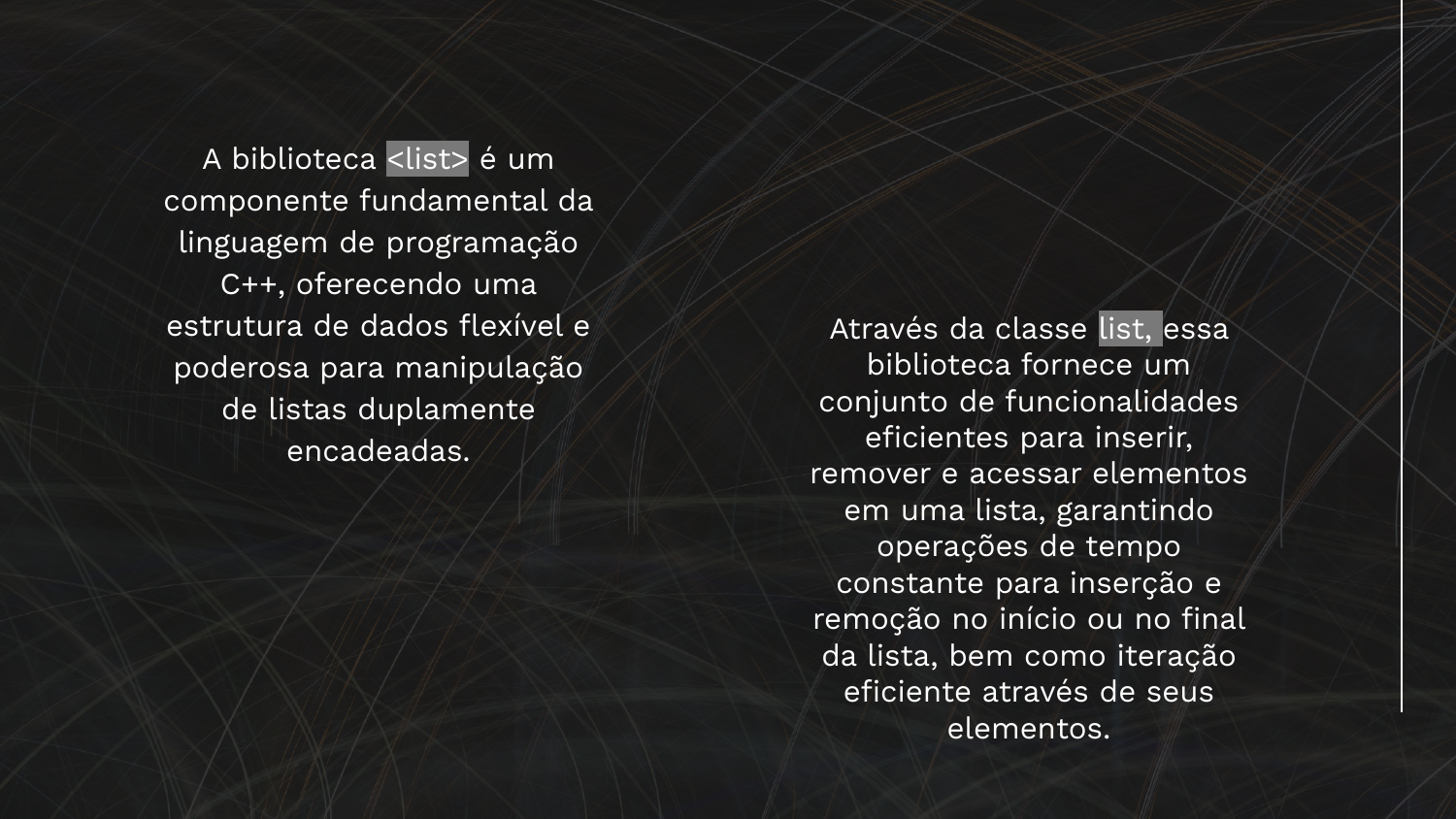

A biblioteca <list> é um componente fundamental da linguagem de programação C++, oferecendo uma estrutura de dados flexível e poderosa para manipulação de listas duplamente encadeadas.
Através da classe list, essa biblioteca fornece um conjunto de funcionalidades eficientes para inserir, remover e acessar elementos em uma lista, garantindo operações de tempo constante para inserção e remoção no início ou no final da lista, bem como iteração eficiente através de seus elementos.